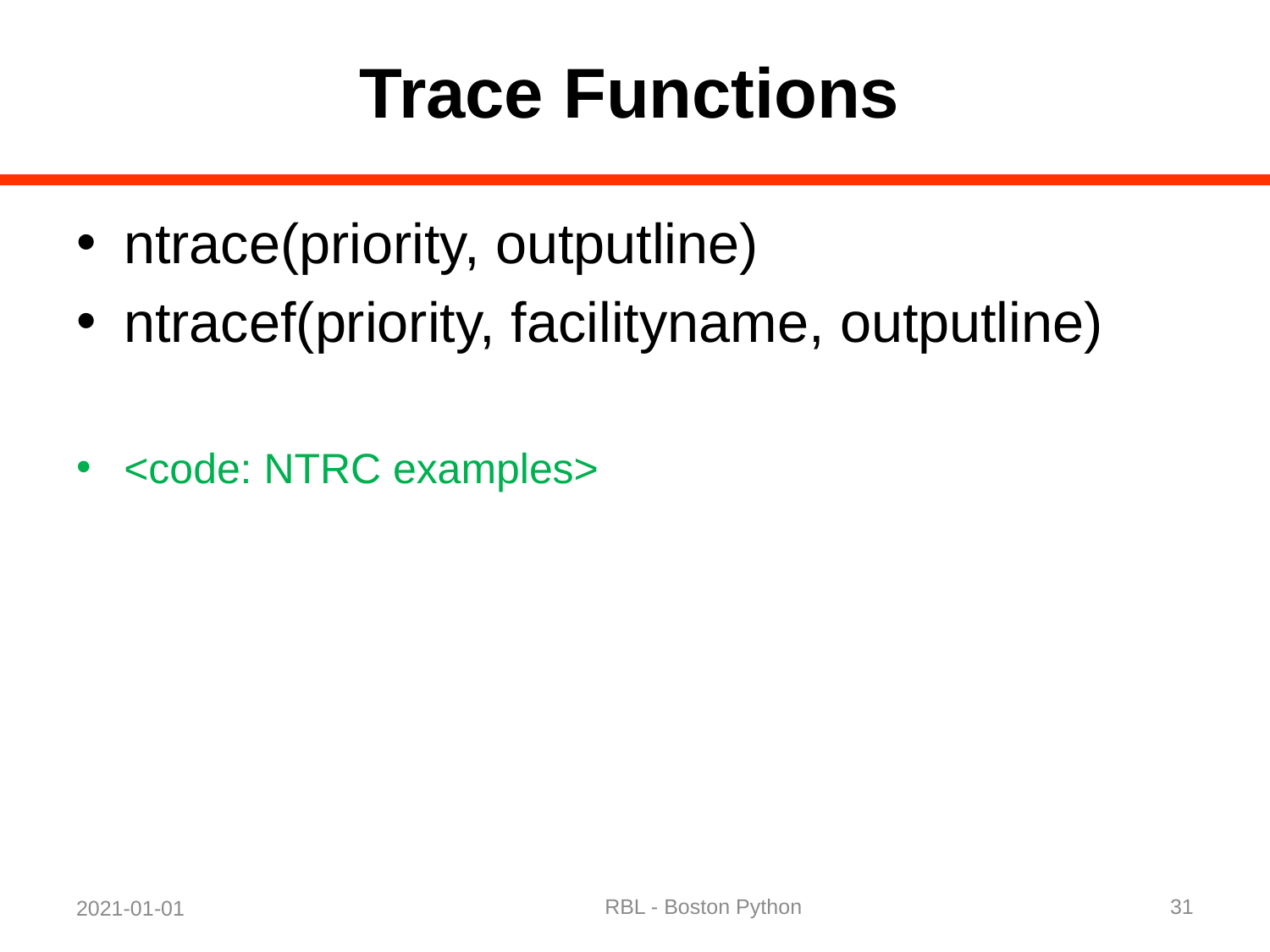

# Trace Functions
ntrace(priority, outputline)
ntracef(priority, facilityname, outputline)

<code: NTRC examples>
RBL - Boston Python
31
2021-01-01